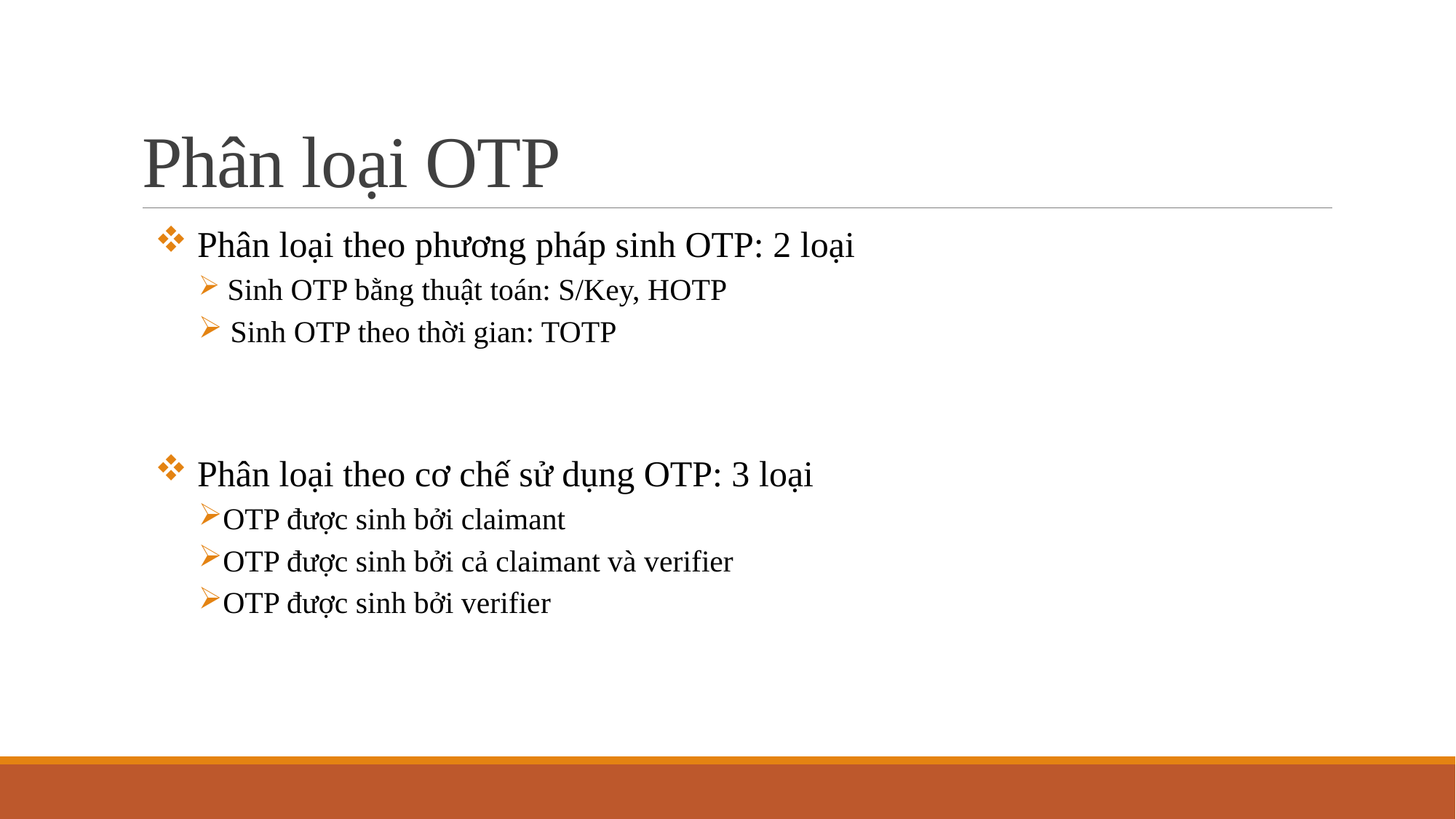

# Phân loại OTP
 Phân loại theo phương pháp sinh OTP: 2 loại
 Sinh OTP bằng thuật toán: S/Key, HOTP
 Sinh OTP theo thời gian: TOTP

 Phân loại theo cơ chế sử dụng OTP: 3 loại
OTP được sinh bởi claimant
OTP được sinh bởi cả claimant và verifier
OTP được sinh bởi verifier